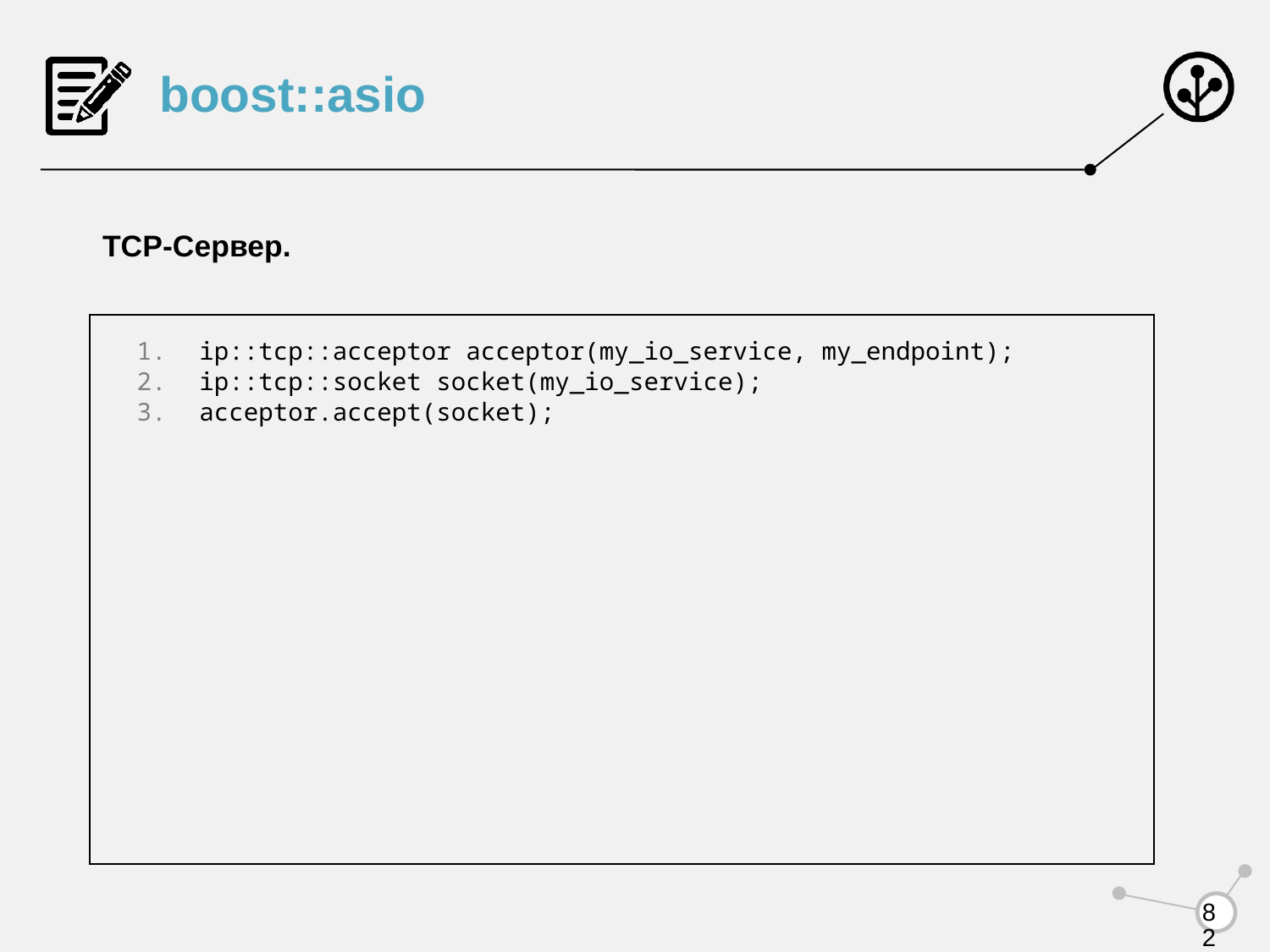

# boost::asio
TCP-Сервер.
ip::tcp::acceptor acceptor(my_io_service, my_endpoint);
ip::tcp::socket socket(my_io_service);
acceptor.accept(socket);
82